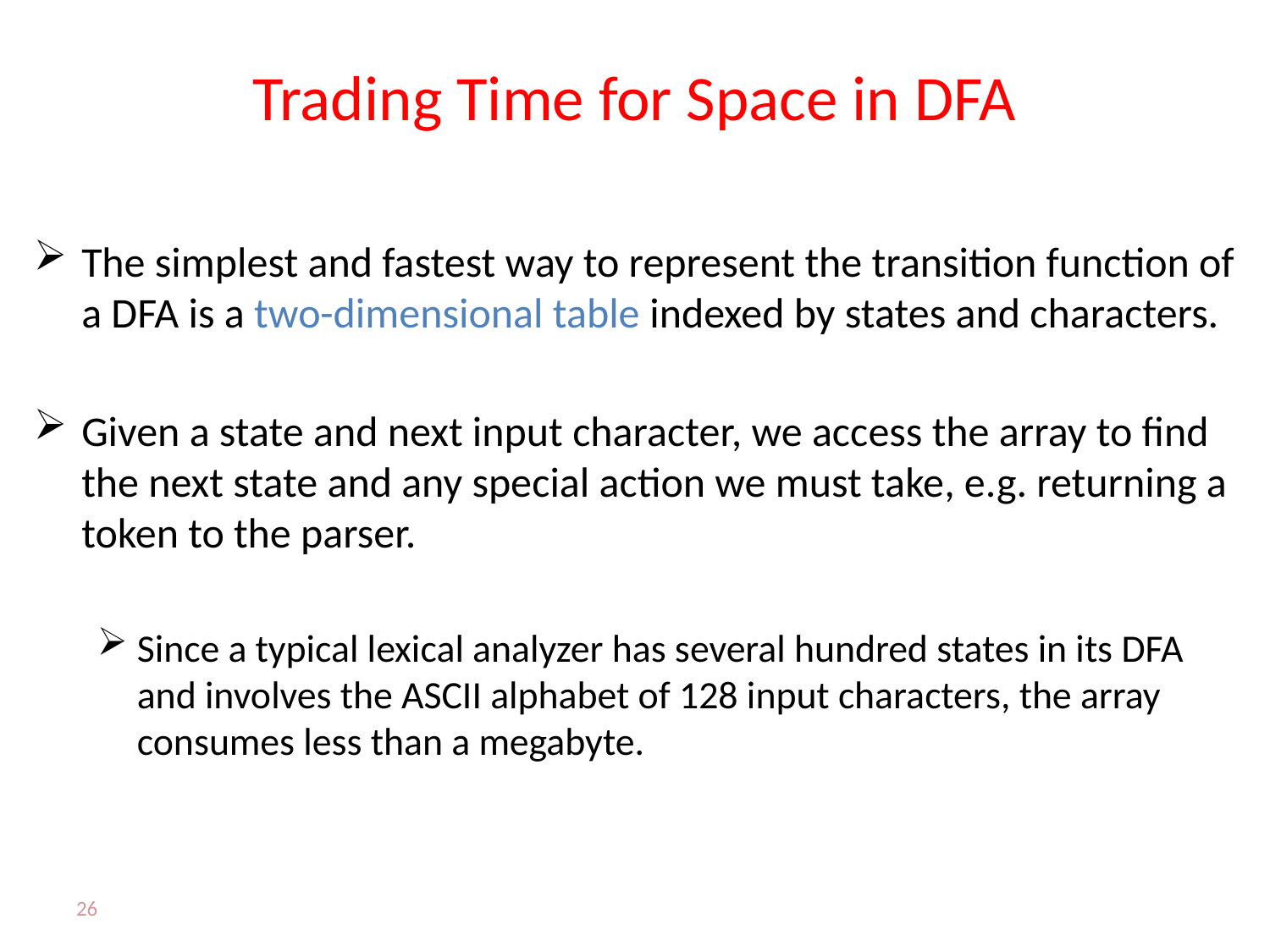

# Trading Time for Space in DFA

The simplest and fastest way to represent the transition function of a DFA is a two-dimensional table indexed by states and characters.

Given a state and next input character, we access the array to find the next state and any special action we must take, e.g. returning a token to the parser.

Since a typical lexical analyzer has several hundred states in its DFA and involves the ASCII alphabet of 128 input characters, the array consumes less than a megabyte.
26